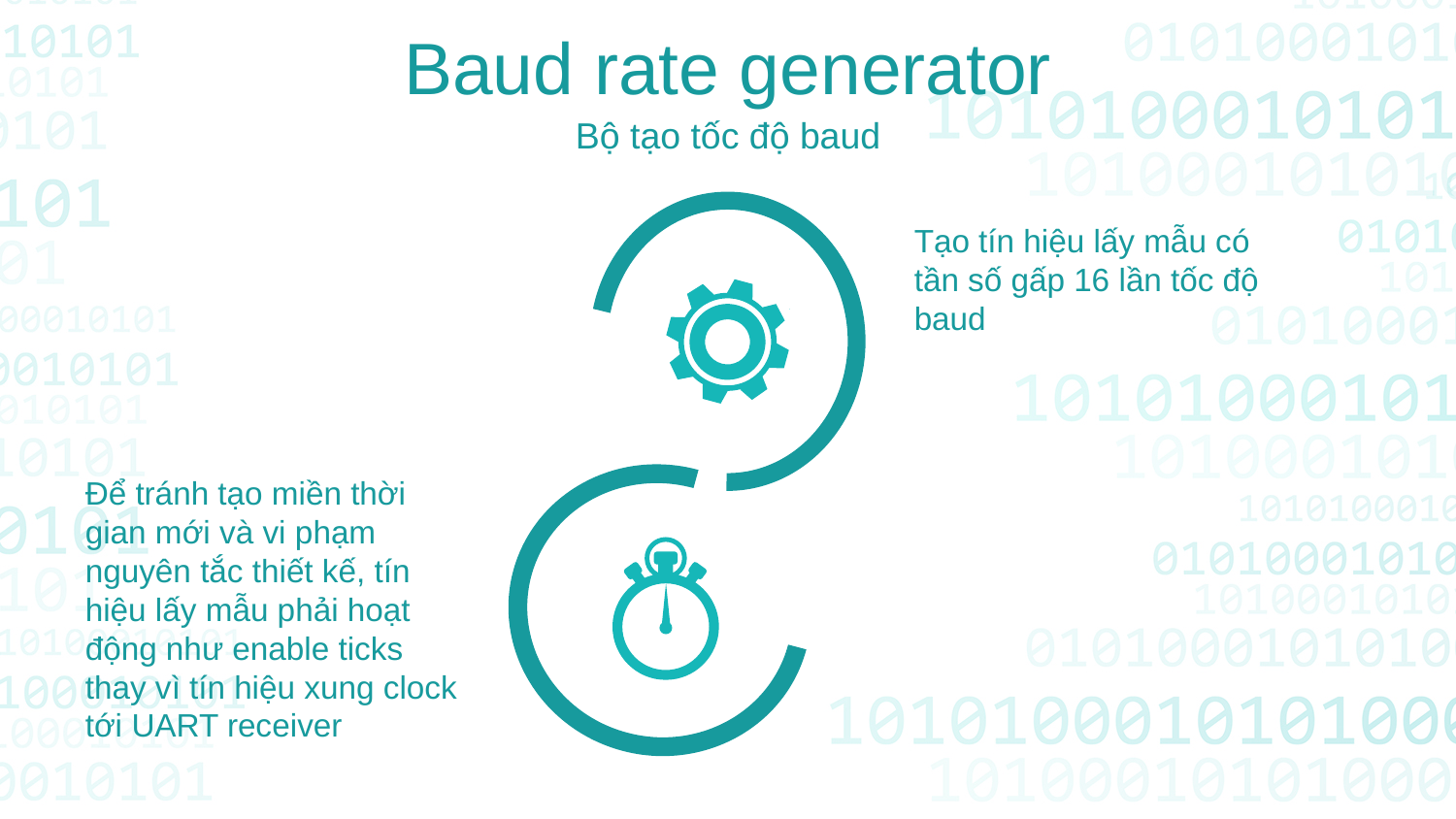

Baud rate generator
Bộ tạo tốc độ baud

Tạo tín hiệu lấy mẫu có tần số gấp 16 lần tốc độ baud

Để tránh tạo miền thời gian mới và vi phạm nguyên tắc thiết kế, tín hiệu lấy mẫu phải hoạt động như enable ticks thay vì tín hiệu xung clock tới UART receiver